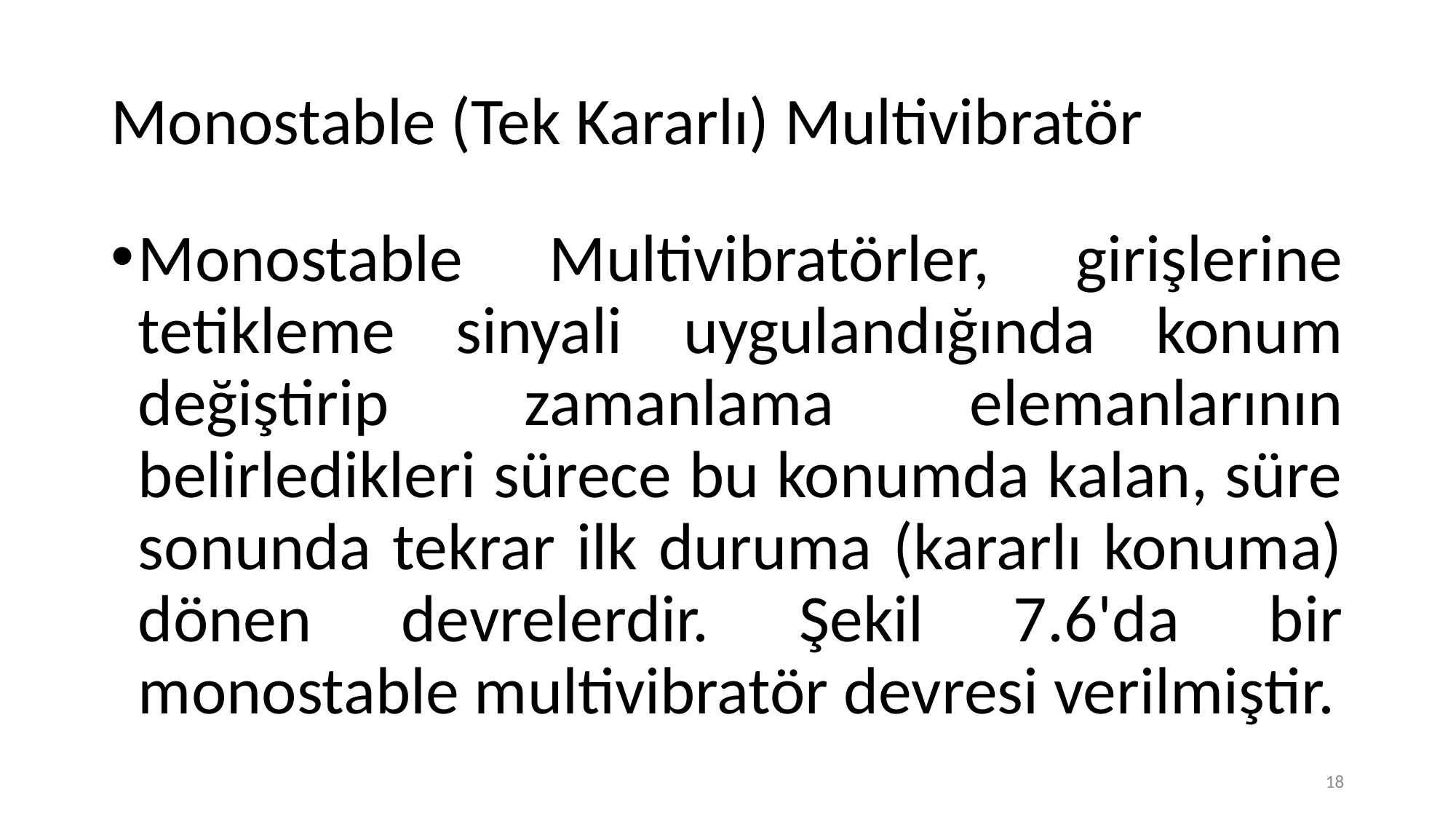

# Monostable (Tek Kararlı) Multivibratör
Monostable Multivibratörler, girişlerine tetikleme sinyali uygulandığında konum değiştirip zamanlama elemanlarının belirledikleri sürece bu konumda kalan, süre sonunda tekrar ilk duruma (kararlı konuma) dönen devrelerdir. Şekil 7.6'da bir monostable multivibratör devresi verilmiştir.

18